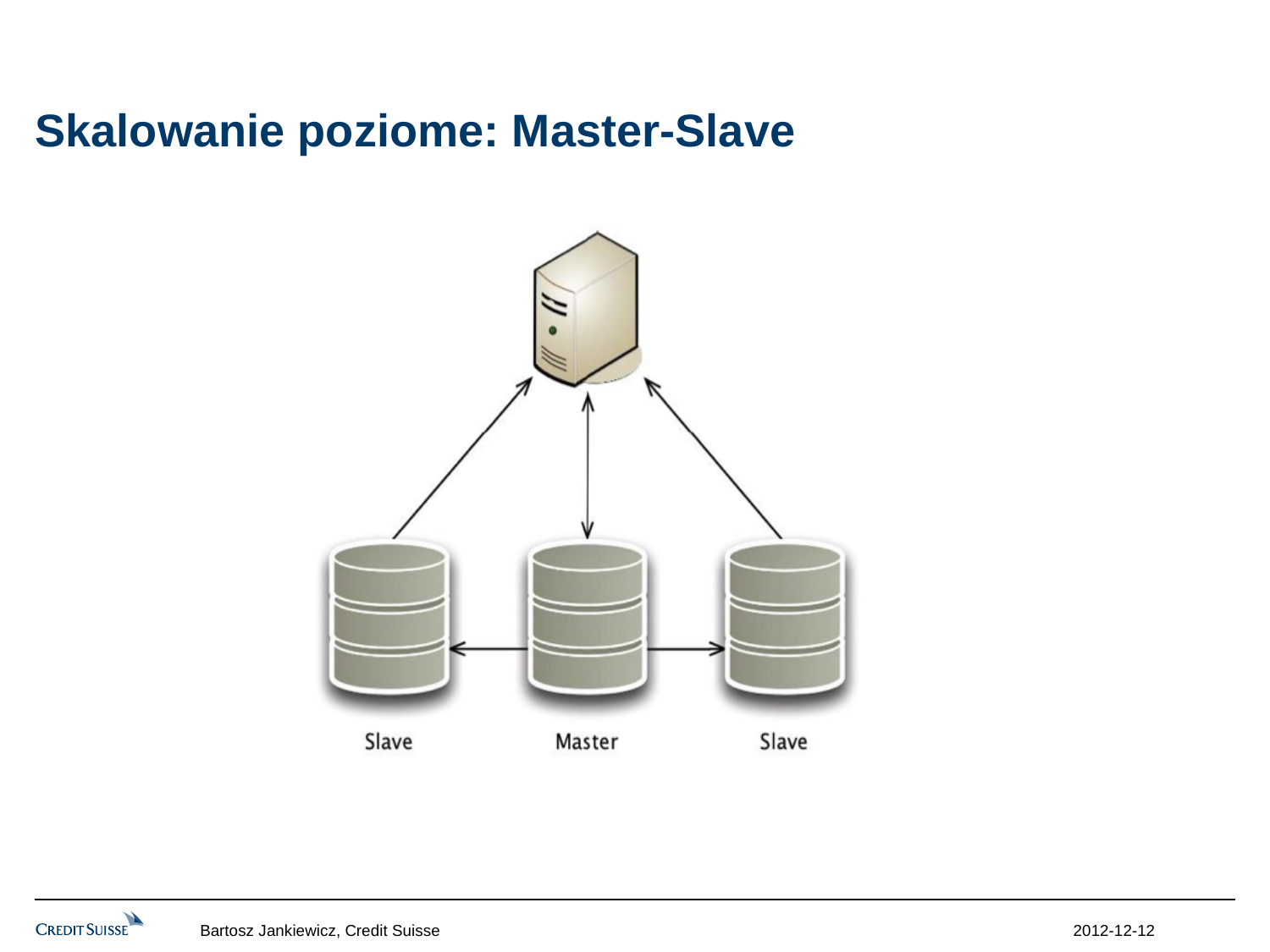

# Skalowanie poziome: Master-Slave

Bartosz Jankiewicz, Credit Suisse
2012-12-12